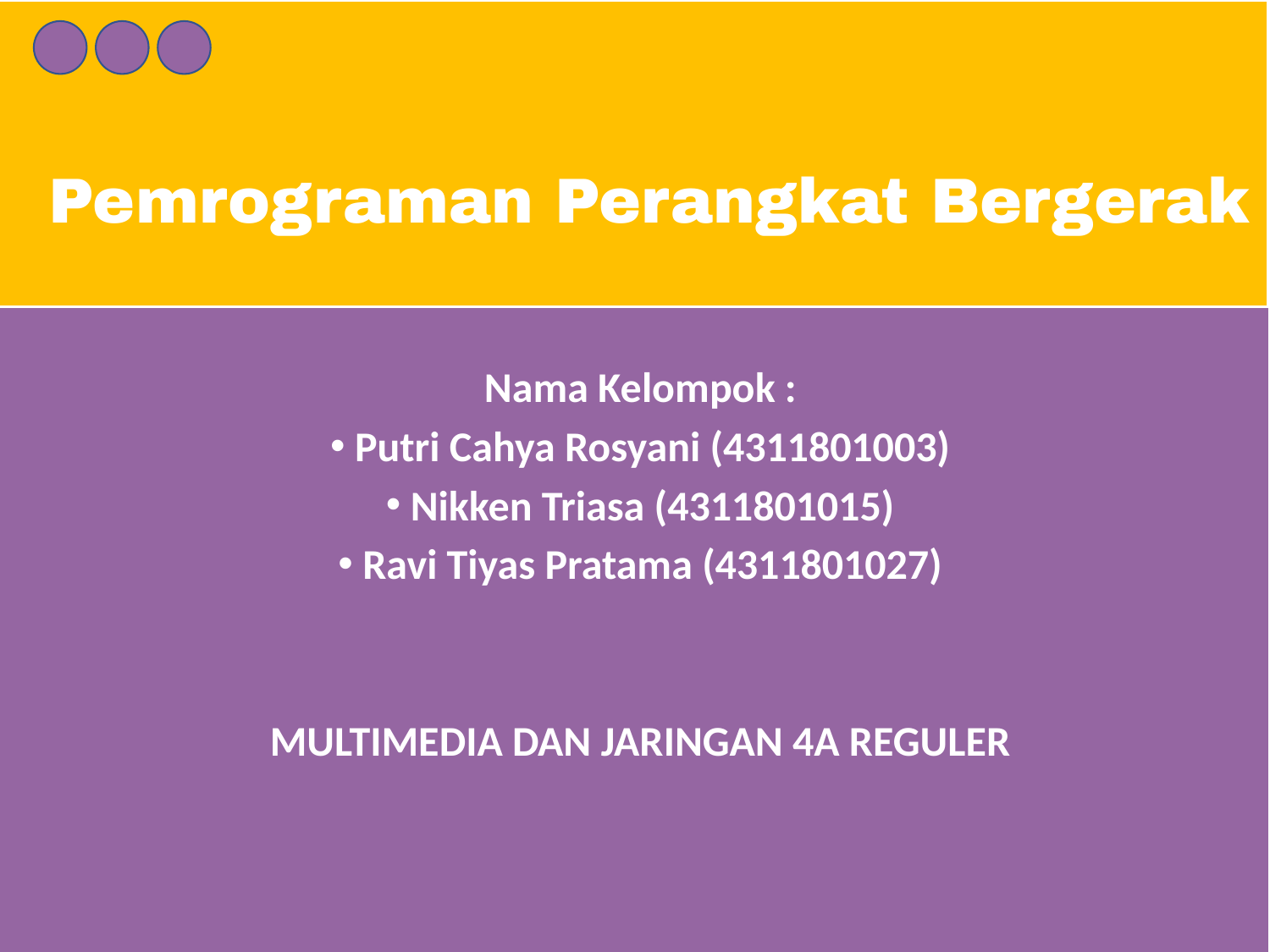

# Pemrograman Perangkat Bergerak

Nama Kelompok :
Putri Cahya Rosyani (4311801003)
Nikken Triasa (4311801015)
Ravi Tiyas Pratama (4311801027)

MULTIMEDIA DAN JARINGAN 4A REGULER